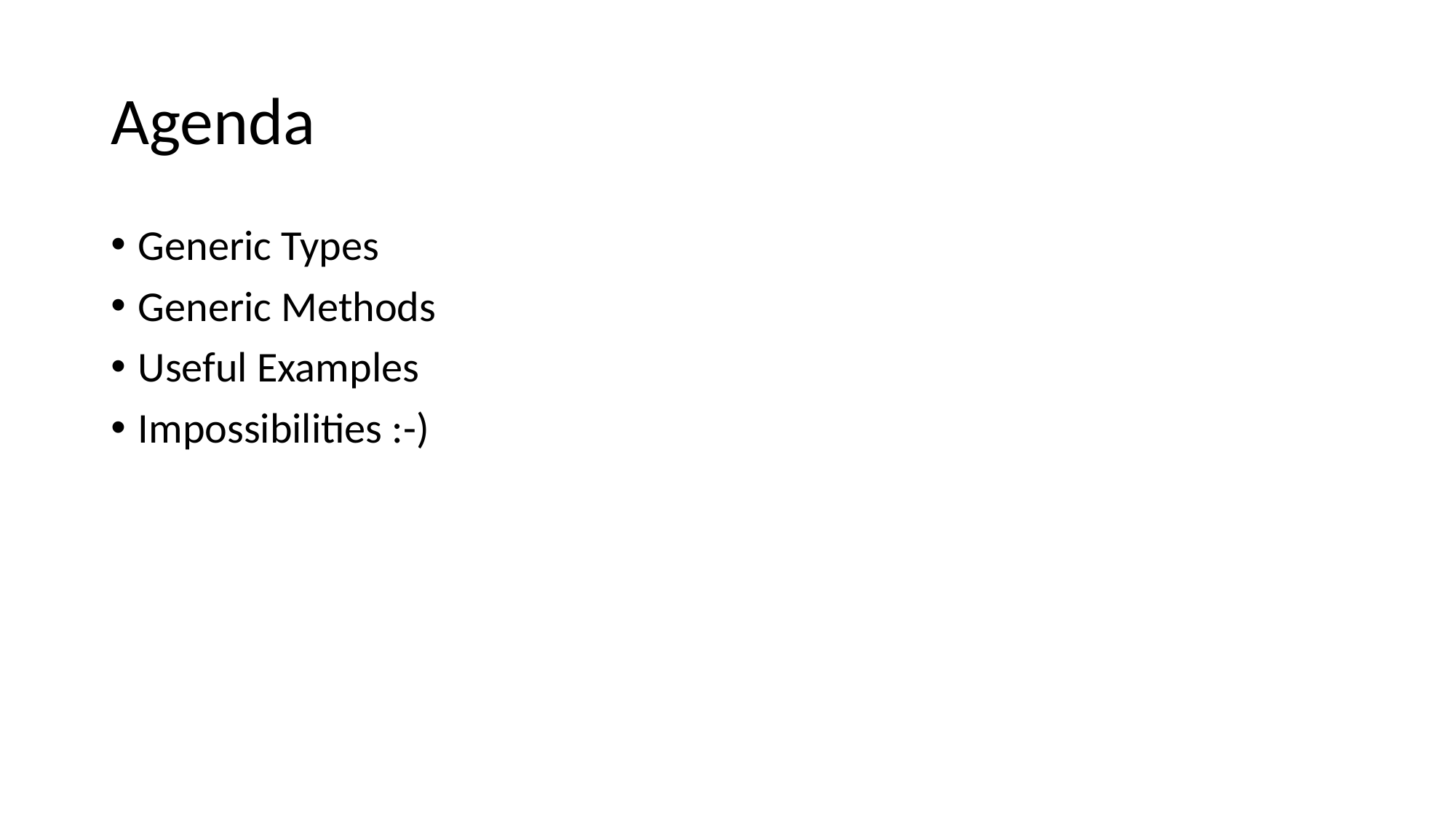

# Agenda
Generic Types
Generic Methods
Useful Examples
Impossibilities :-)